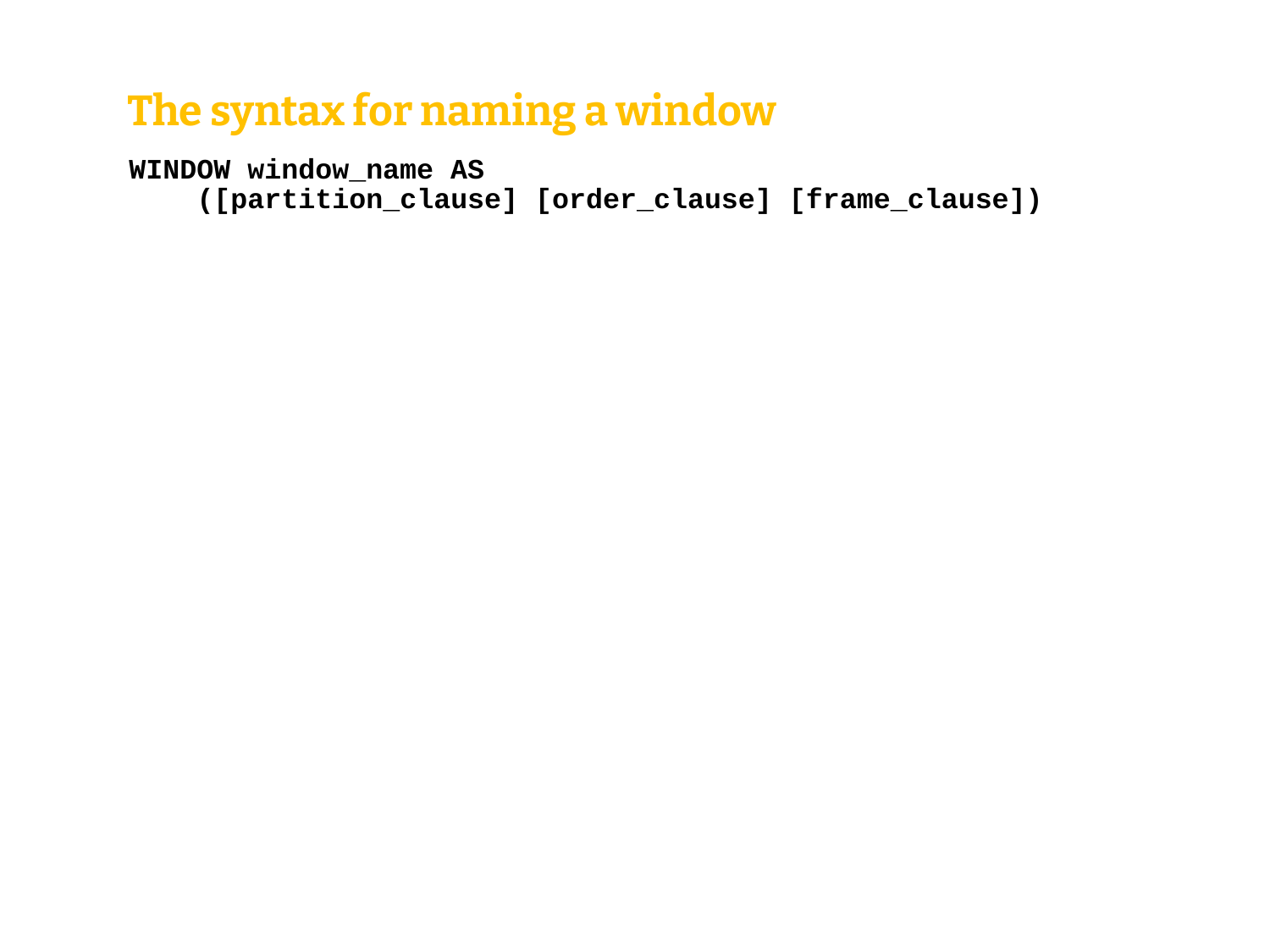

# The syntax for naming a window
WINDOW window_name AS
    ([partition_clause] [order_clause] [frame_clause])